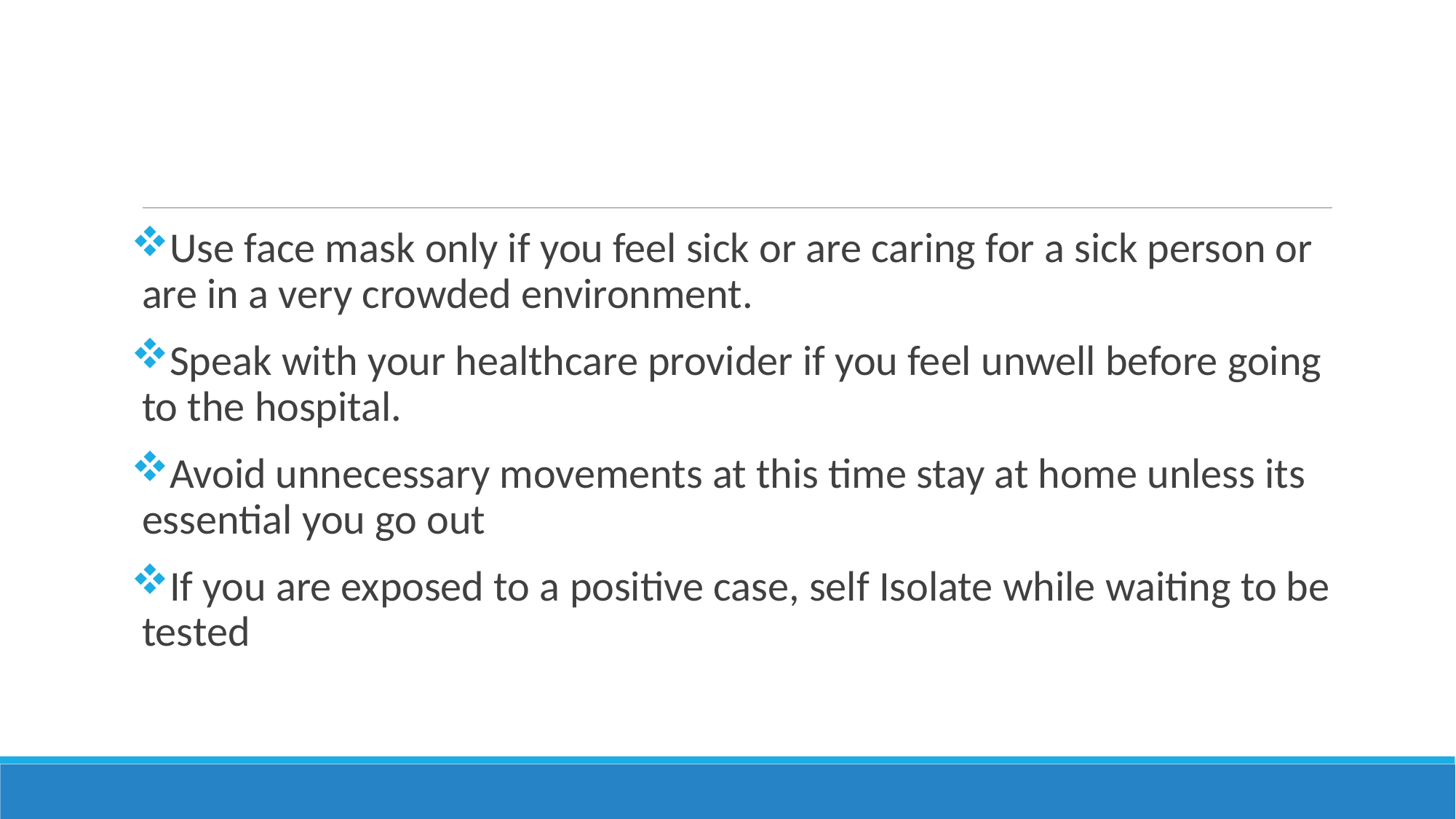

#
Use face mask only if you feel sick or are caring for a sick person or are in a very crowded environment.
Speak with your healthcare provider if you feel unwell before going to the hospital.
Avoid unnecessary movements at this time stay at home unless its essential you go out
If you are exposed to a positive case, self Isolate while waiting to be tested